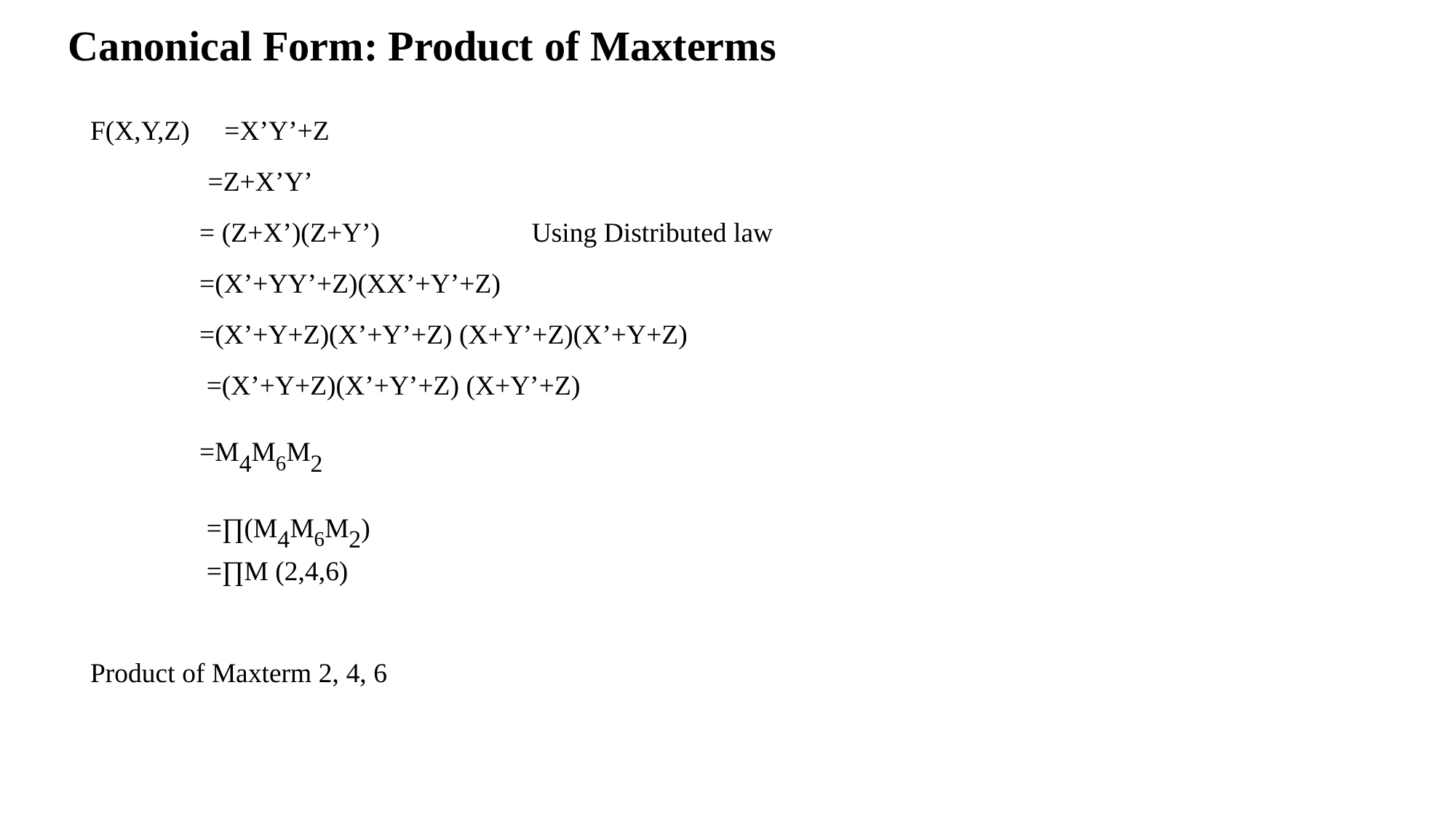

Canonical Form: Product of Maxterms
F(X,Y,Z)     =X’Y’+Z
                 =Z+X’Y’
	= (Z+X’)(Z+Y’)                      Using Distributed law
	=(X’+YY’+Z)(XX’+Y’+Z)
	=(X’+Y+Z)(X’+Y’+Z) (X+Y’+Z)(X’+Y+Z)
	 =(X’+Y+Z)(X’+Y’+Z) (X+Y’+Z)
	=M4M6M2
	 =∏(M4M6M2)
	 =∏M (2,4,6)

Product of Maxterm 2, 4, 6